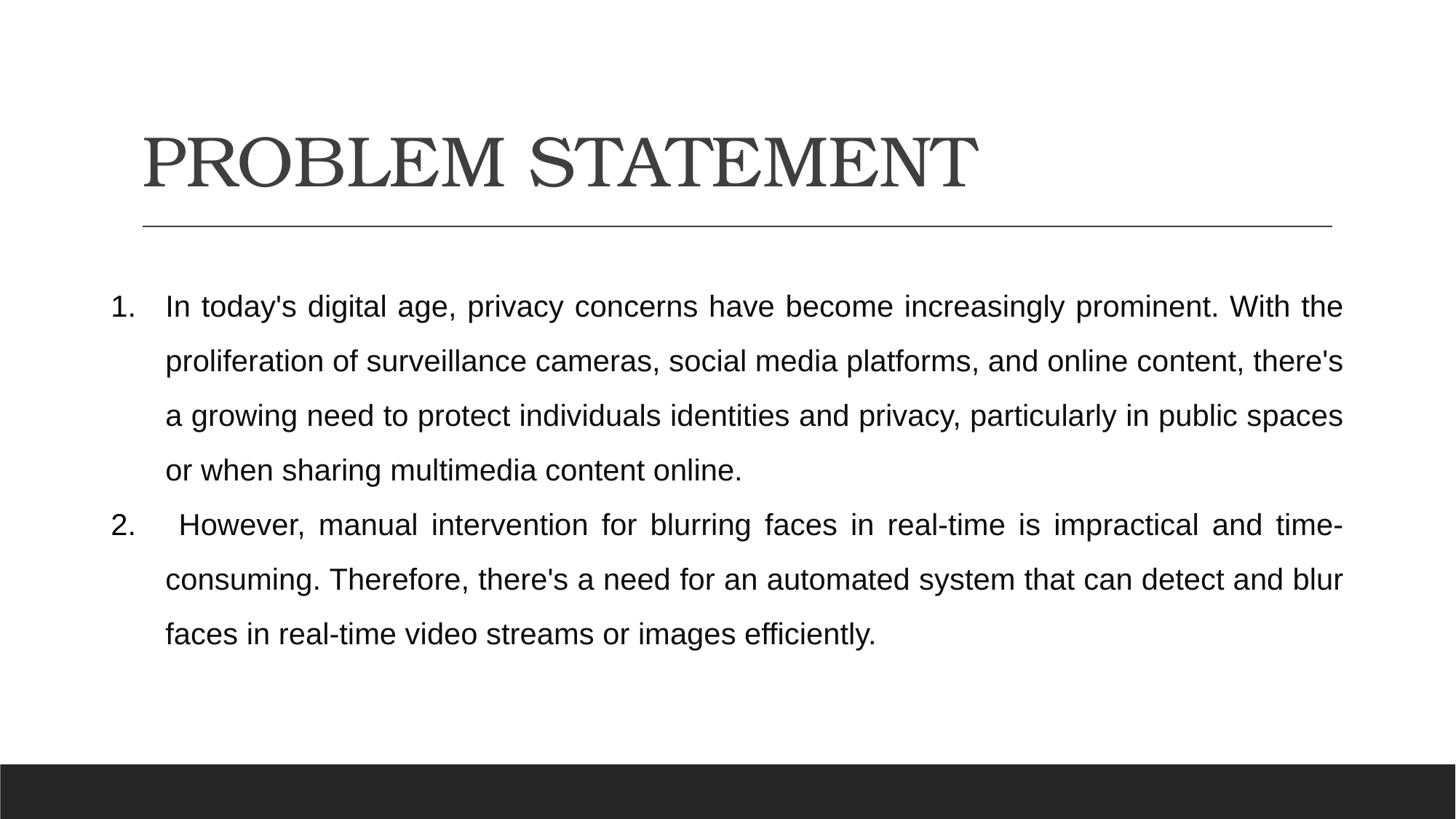

# PROBLEM STATEMENT

In today's digital age, privacy concerns have become increasingly prominent. With the proliferation of surveillance cameras, social media platforms, and online content, there's a growing need to protect individuals identities and privacy, particularly in public spaces or when sharing multimedia content online.
 However, manual intervention for blurring faces in real-time is impractical and time-consuming. Therefore, there's a need for an automated system that can detect and blur faces in real-time video streams or images efficiently.